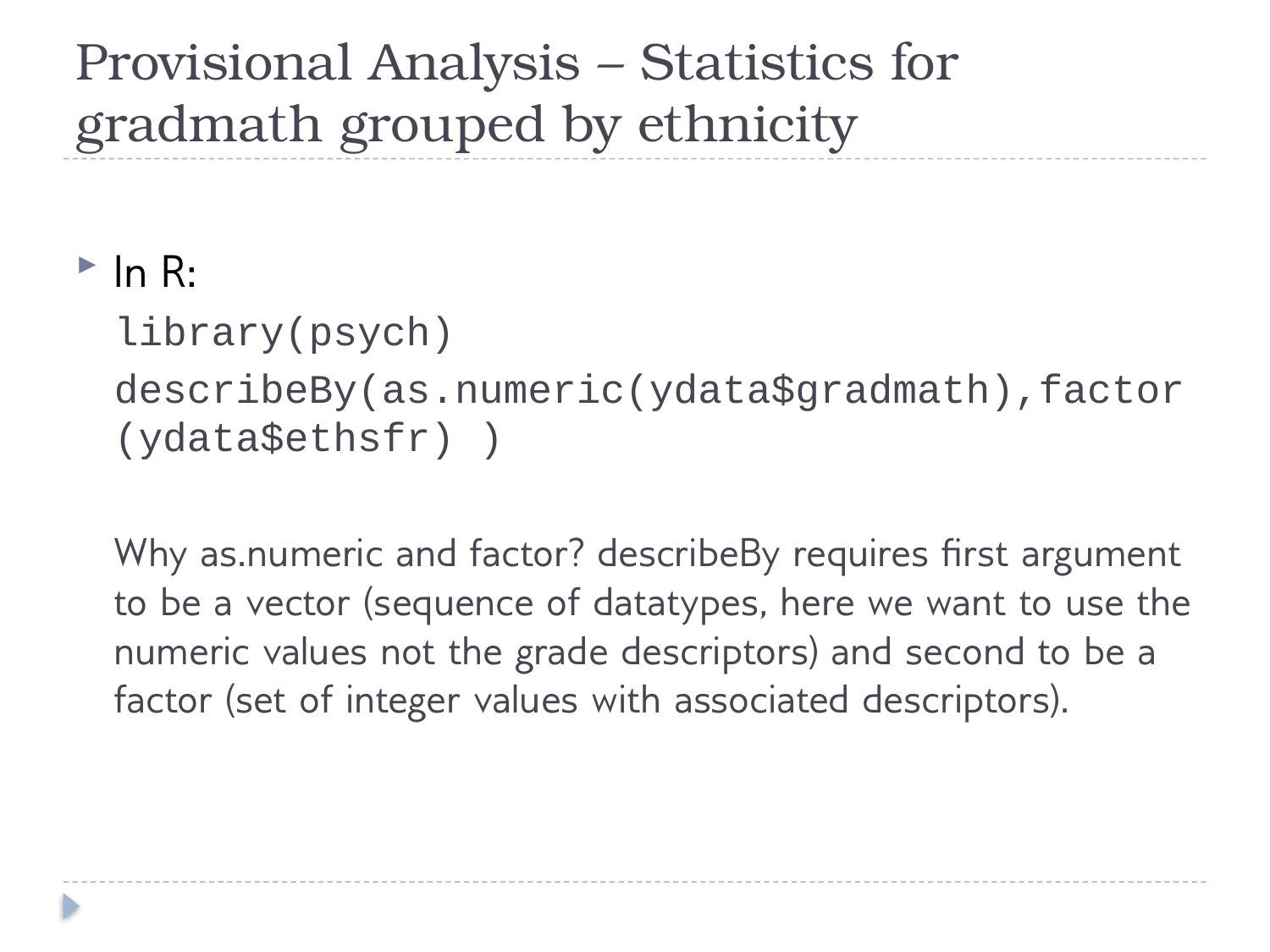

# Provisional Analysis – Statistics for gradmath grouped by ethnicity

In R:
library(psych)
describeBy(as.numeric(ydata$gradmath),factor(ydata$ethsfr) )

Why as.numeric and factor? describeBy requires first argument to be a vector (sequence of datatypes, here we want to use the numeric values not the grade descriptors) and second to be a factor (set of integer values with associated descriptors).